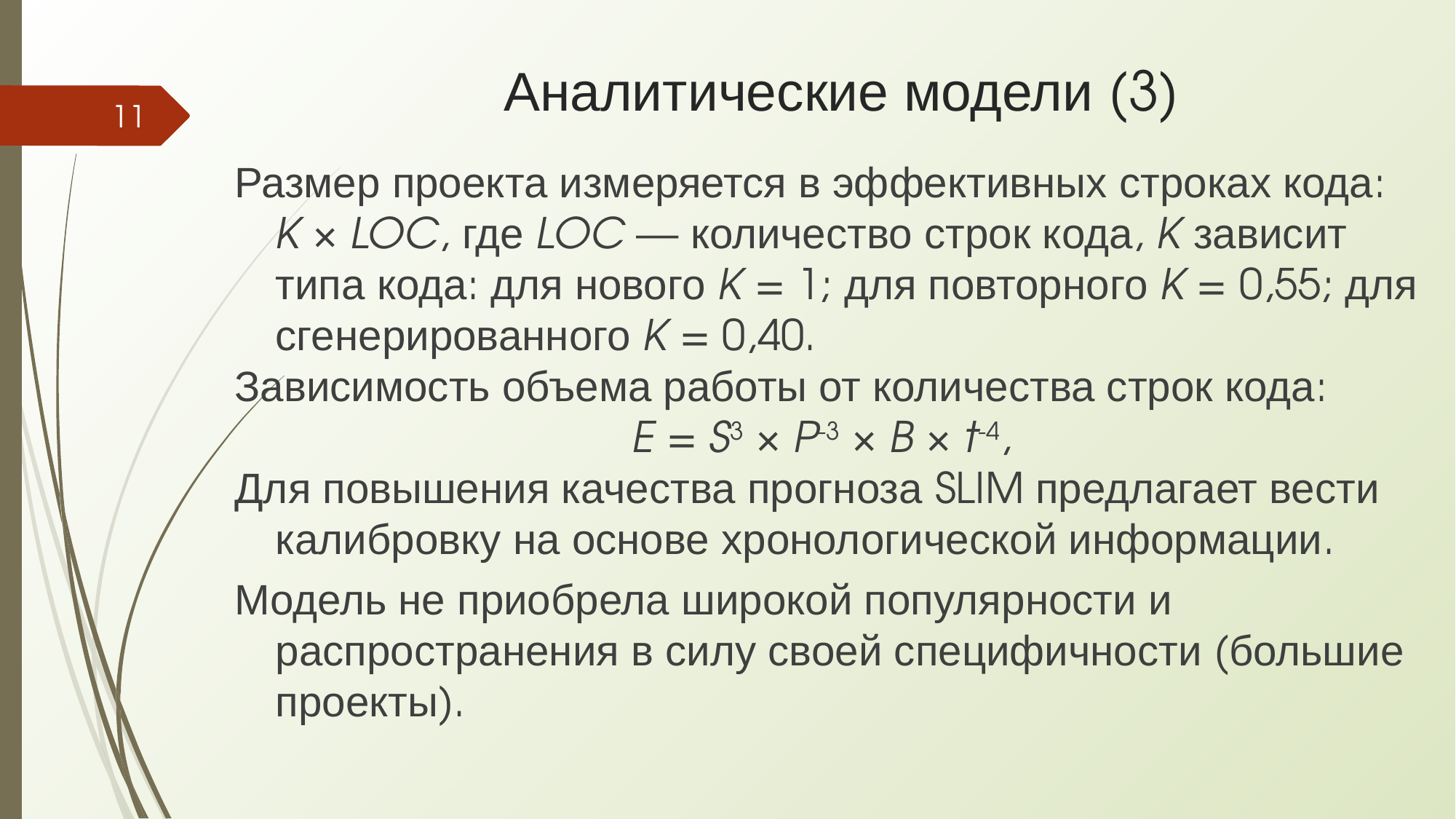

# Аналитические модели (3)
11
Размер проекта измеряется в эффективных строках кода: K × LOC, где LOC — количество строк кода, K зависит типа кода: для нового K = 1; для повторного K = 0,55; для сгенерированного K = 0,40.
Зависимость объема работы от количества строк кода:
E = S3 × P-3 × B × t-4,
Для повышения качества прогноза SLIM предлагает вести калибровку на основе хронологической информации.
Модель не приобрела широкой популярности и распространения в силу своей специфичности (большие проекты).